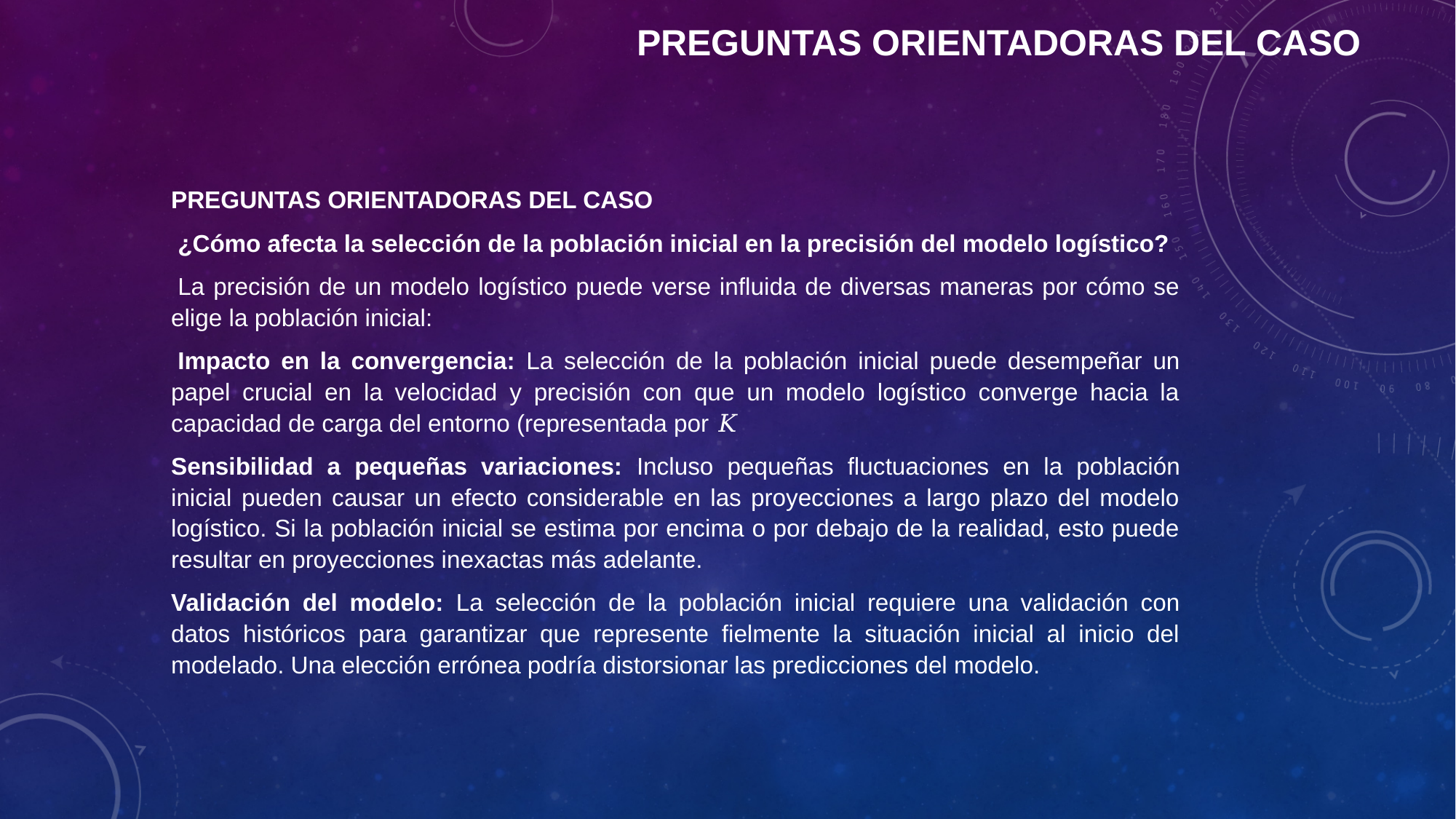

PREGUNTAS ORIENTADORAS DEL CASO
PREGUNTAS ORIENTADORAS DEL CASO
 ¿Cómo afecta la selección de la población inicial en la precisión del modelo logístico?
 La precisión de un modelo logístico puede verse influida de diversas maneras por cómo se elige la población inicial:
 Impacto en la convergencia: La selección de la población inicial puede desempeñar un papel crucial en la velocidad y precisión con que un modelo logístico converge hacia la capacidad de carga del entorno (representada por 𝐾
Sensibilidad a pequeñas variaciones: Incluso pequeñas fluctuaciones en la población inicial pueden causar un efecto considerable en las proyecciones a largo plazo del modelo logístico. Si la población inicial se estima por encima o por debajo de la realidad, esto puede resultar en proyecciones inexactas más adelante.
Validación del modelo: La selección de la población inicial requiere una validación con datos históricos para garantizar que represente fielmente la situación inicial al inicio del modelado. Una elección errónea podría distorsionar las predicciones del modelo.
19